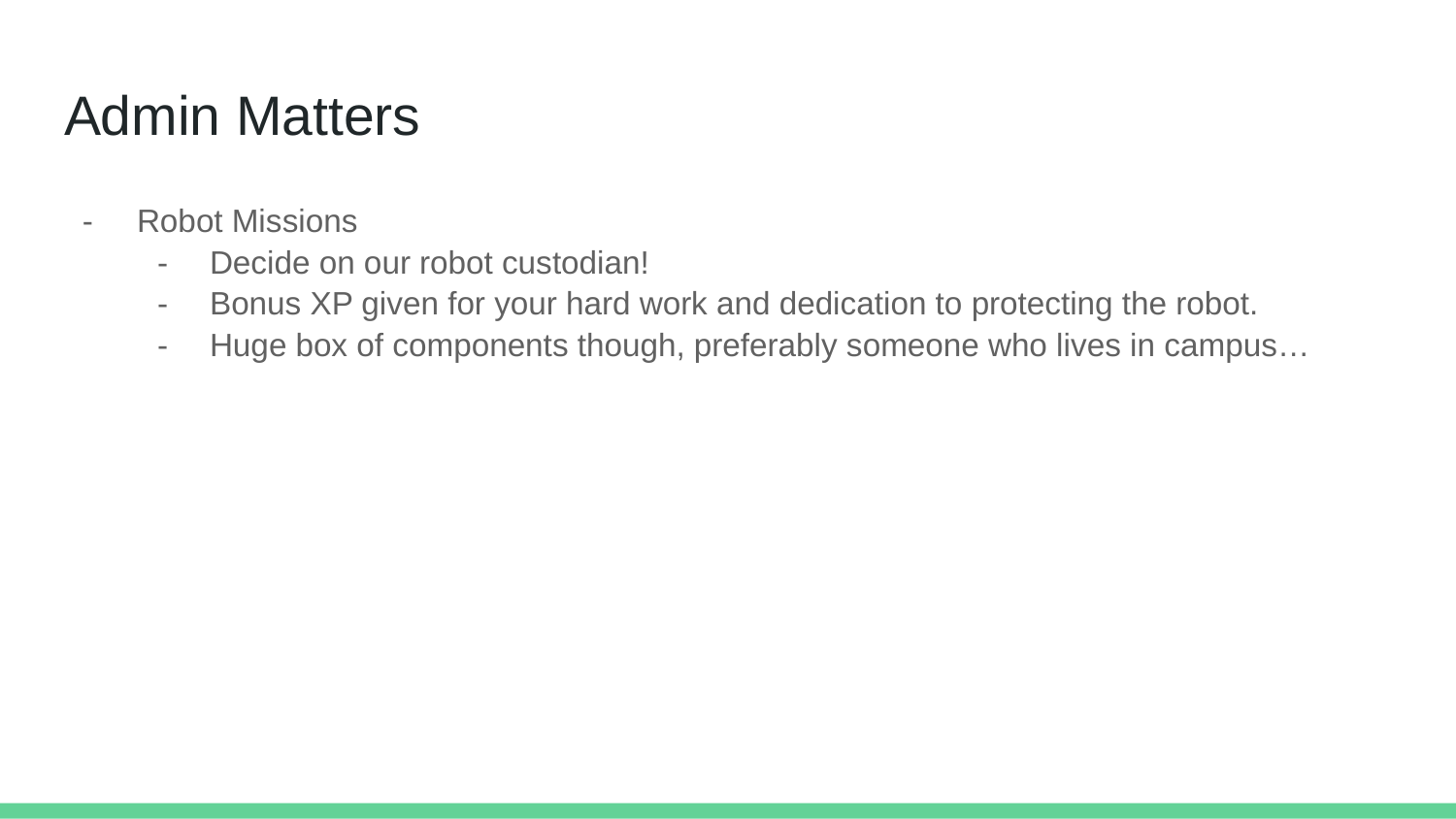

# Admin Matters
Robot Missions
Decide on our robot custodian!
Bonus XP given for your hard work and dedication to protecting the robot.
Huge box of components though, preferably someone who lives in campus…